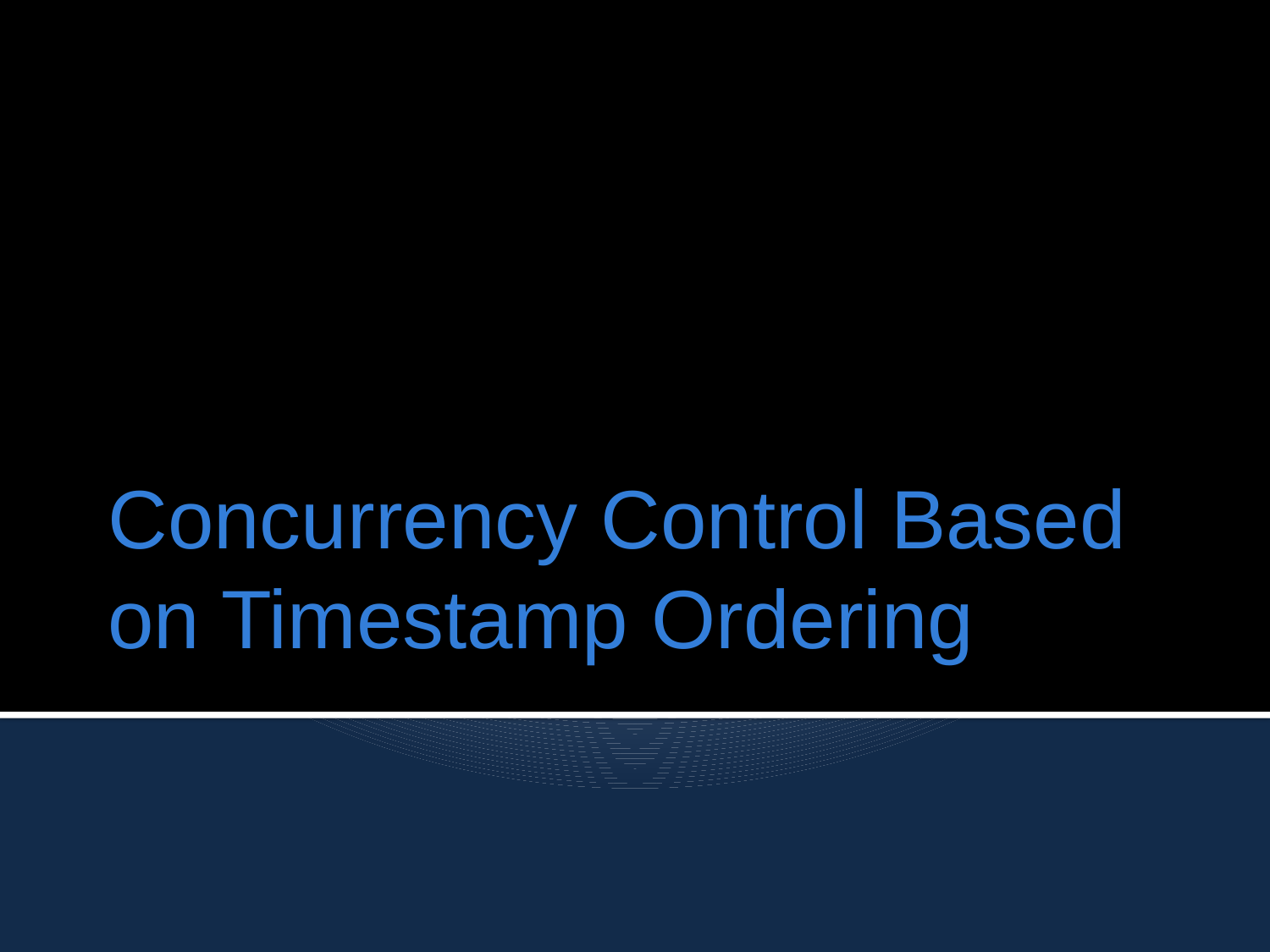

# Concurrency Control Based on Timestamp Ordering